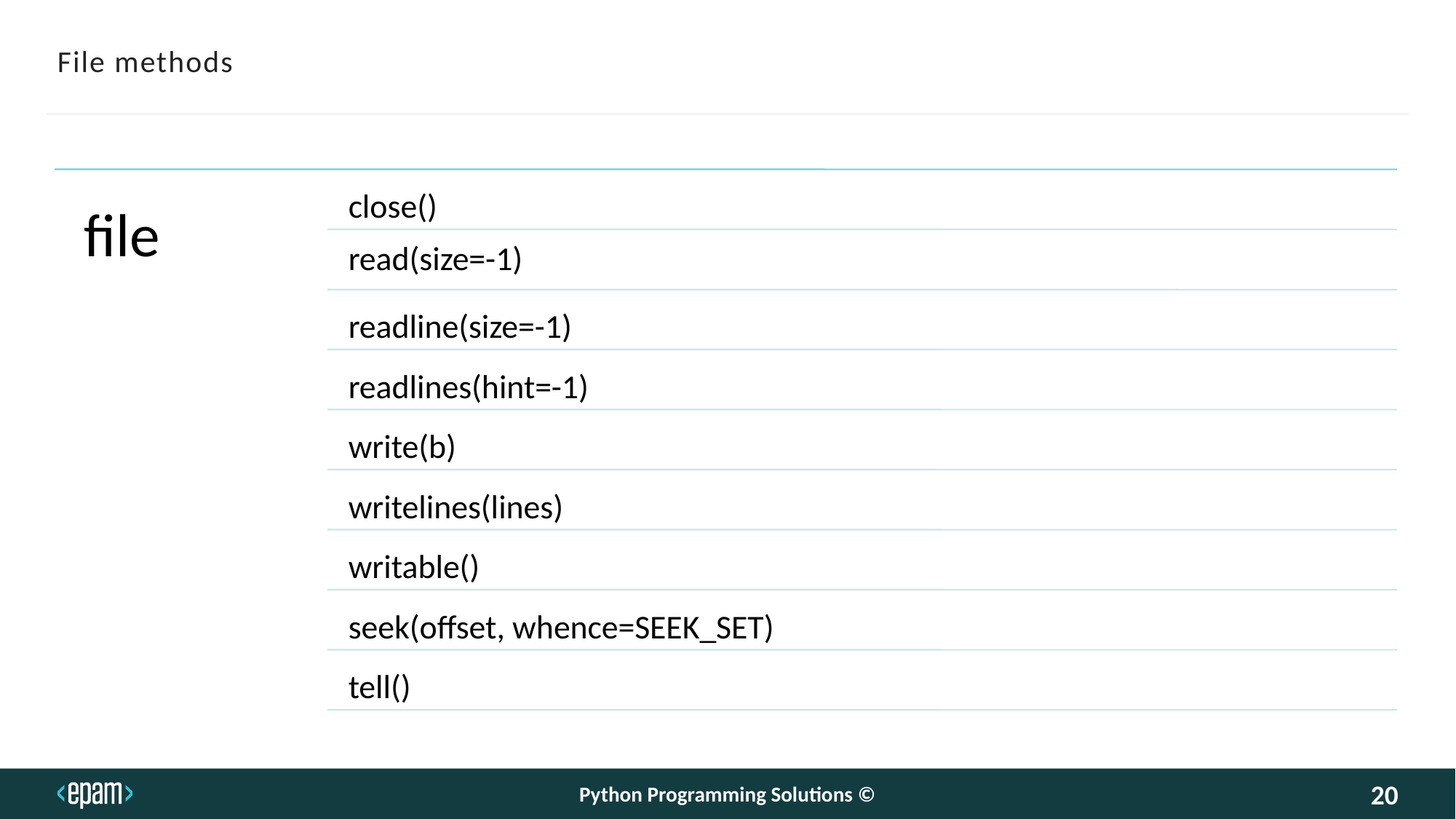

# File methods

file
close()

read(size=-1)

readline(size=-1)

readlines(hint=-1)

write(b)

writelines(lines)

writable()

seek(offset, whence=SEEK_SET)

tell()

Python Programming Solutions ©
20